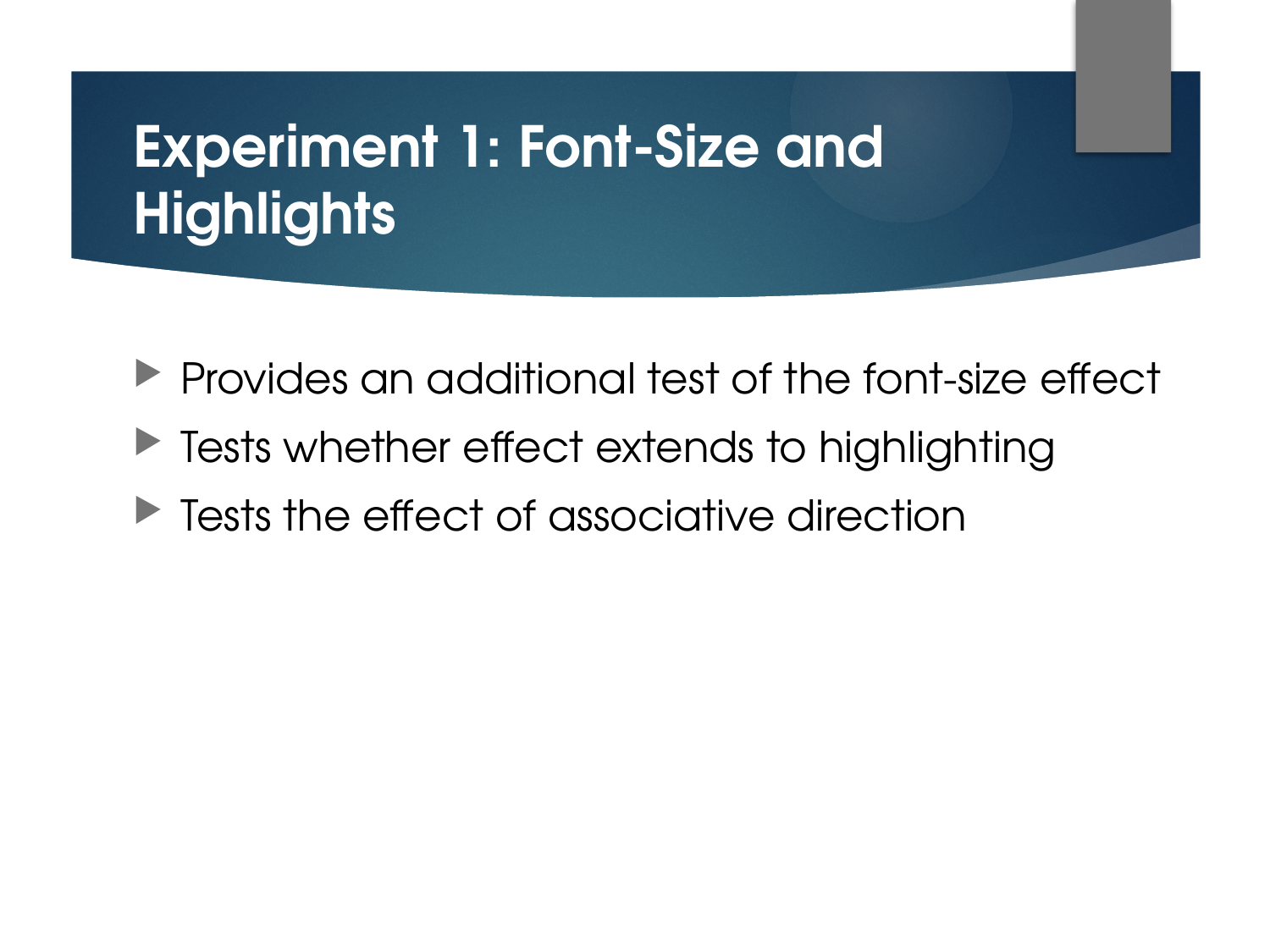

# Experiment 1: Font-Size and Highlights
Provides an additional test of the font-size effect
Tests whether effect extends to highlighting
Tests the effect of associative direction